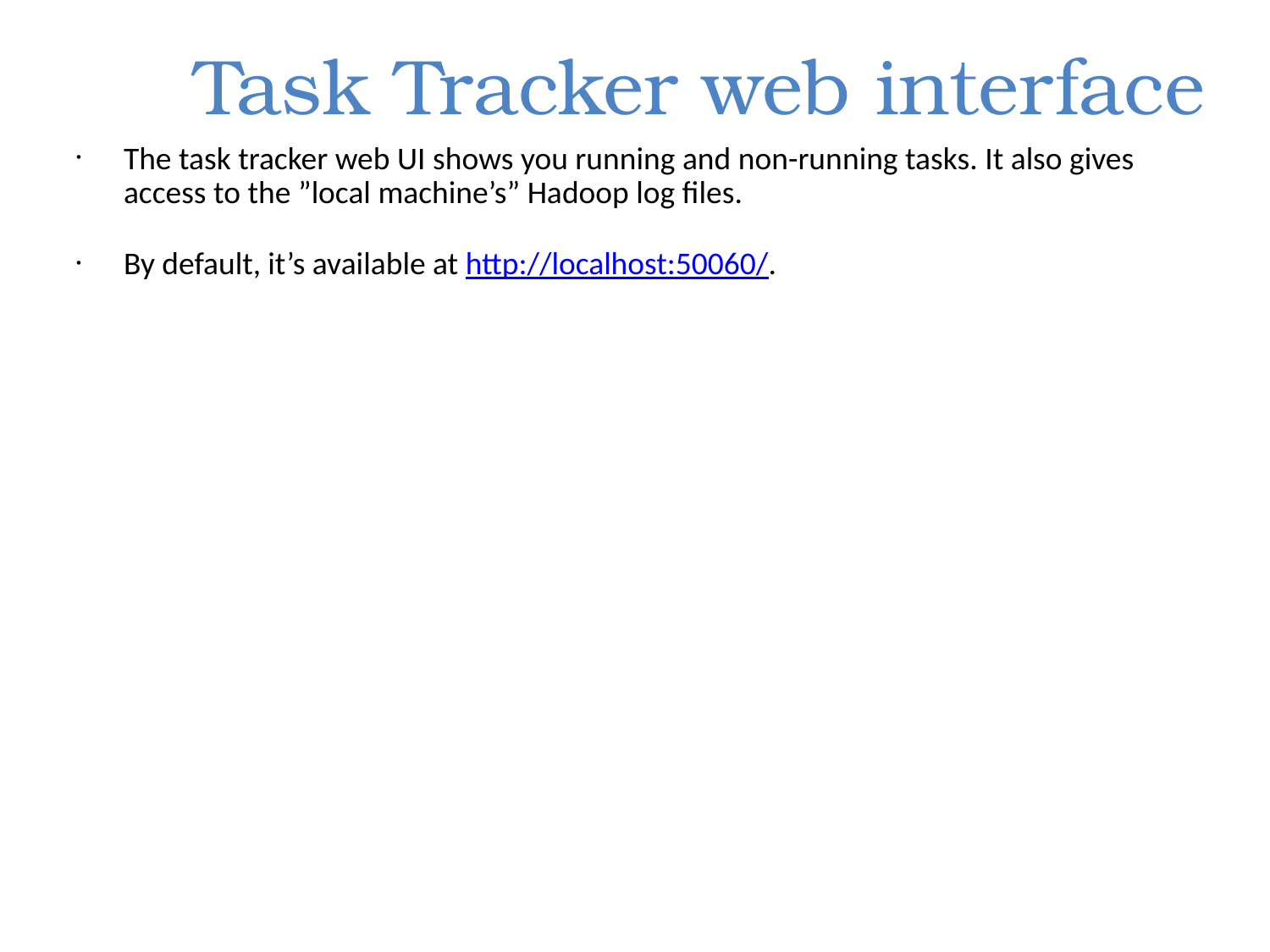

Task Tracker web interface
The task tracker web UI shows you running and non-running tasks. It also gives access to the ”local machine’s” Hadoop log files.
By default, it’s available at http://localhost:50060/.